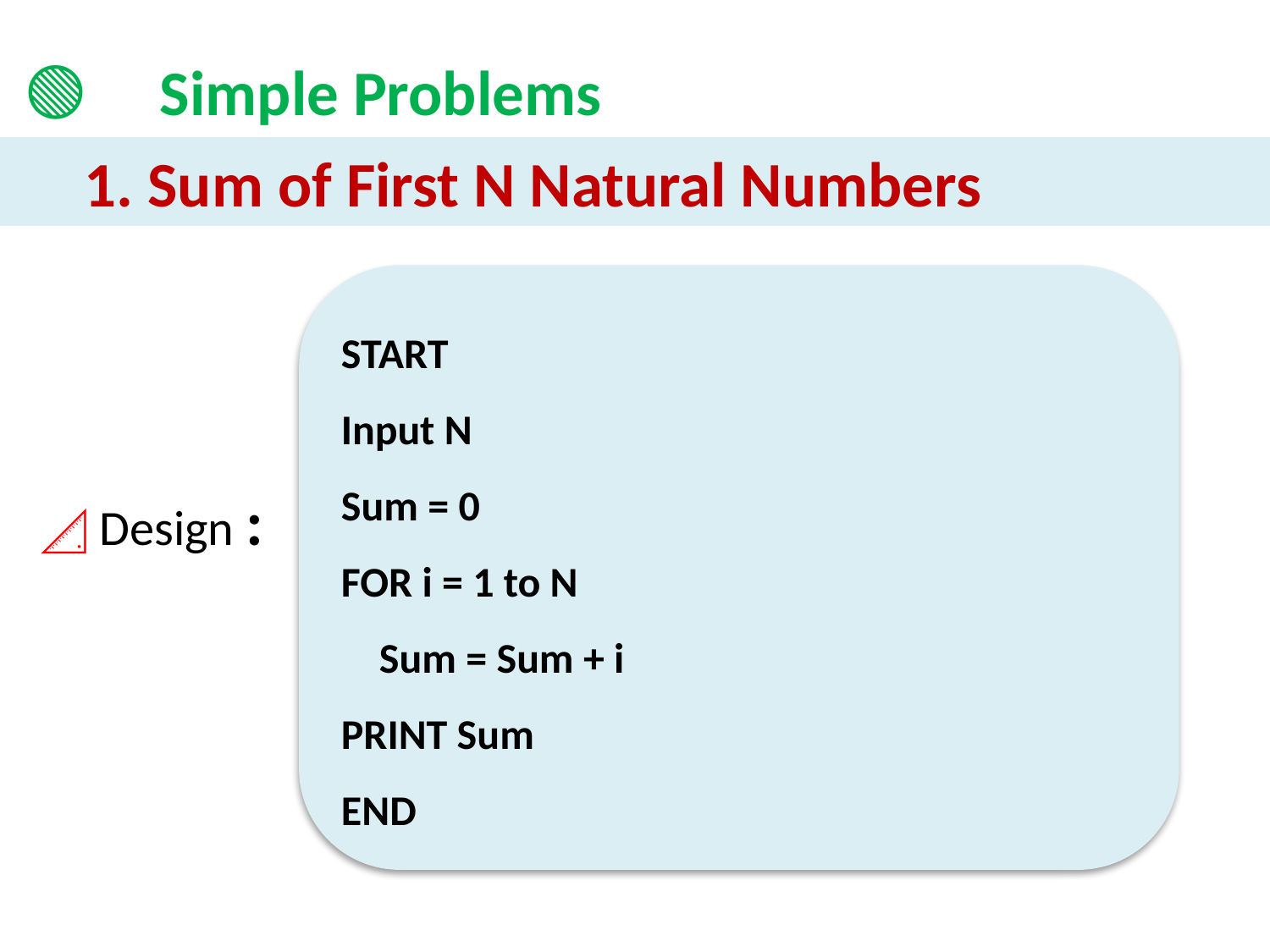

🟢     Simple Problems
     1. Sum of First N Natural Numbers
START
Input N
Sum = 0
FOR i = 1 to N
    Sum = Sum + i
PRINT Sum
END
📐 Design :